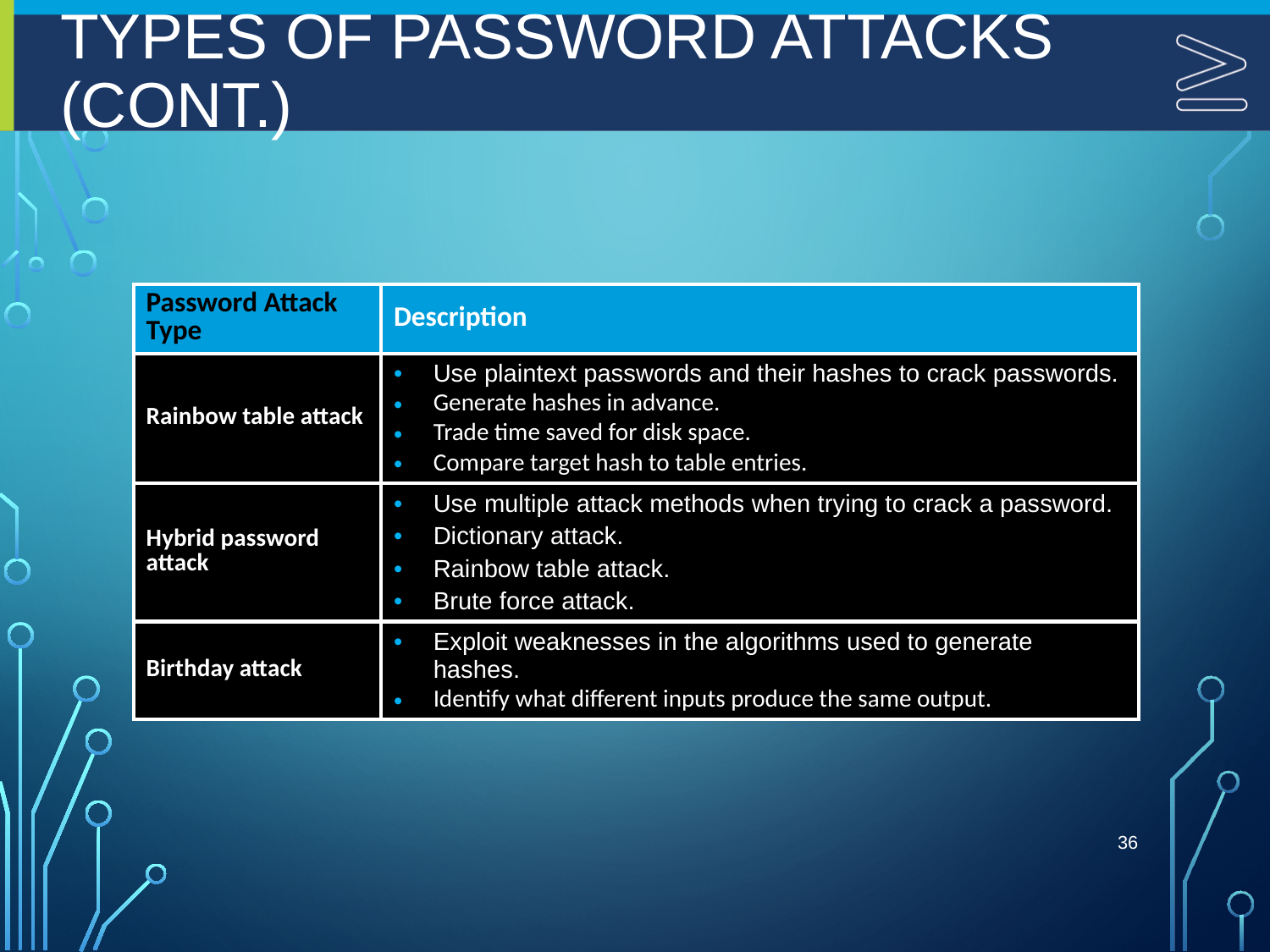

# Types of Password Attacks (Cont.)
| Password Attack Type | Description |
| --- | --- |
| Rainbow table attack | Use plaintext passwords and their hashes to crack passwords. Generate hashes in advance. Trade time saved for disk space. Compare target hash to table entries. |
| Hybrid password attack | Use multiple attack methods when trying to crack a password. Dictionary attack. Rainbow table attack. Brute force attack. |
| Birthday attack | Exploit weaknesses in the algorithms used to generate hashes. Identify what different inputs produce the same output. |
36